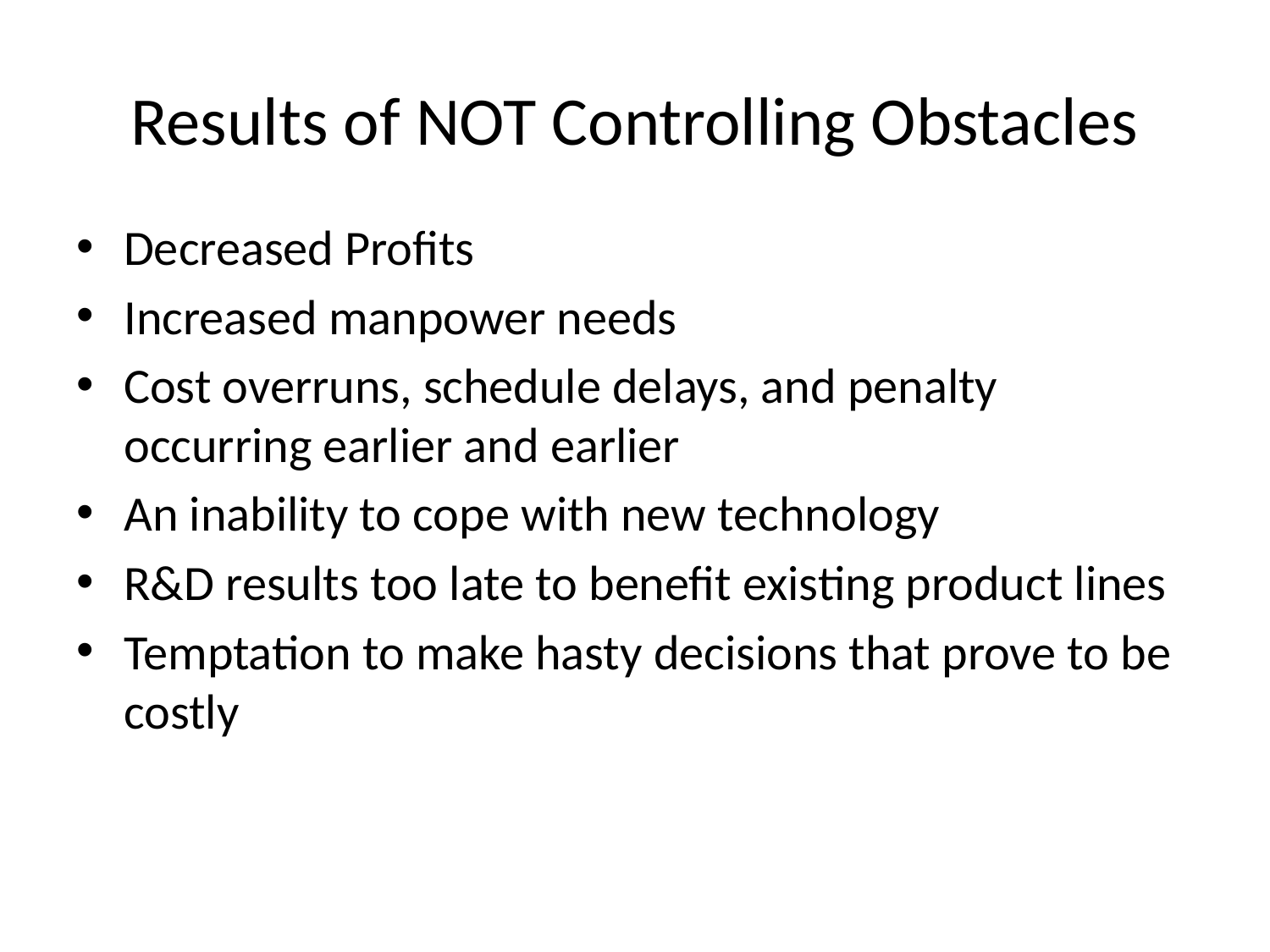

# Results of NOT Controlling Obstacles
Decreased Profits
Increased manpower needs
Cost overruns, schedule delays, and penalty occurring earlier and earlier
An inability to cope with new technology
R&D results too late to benefit existing product lines
Temptation to make hasty decisions that prove to be costly